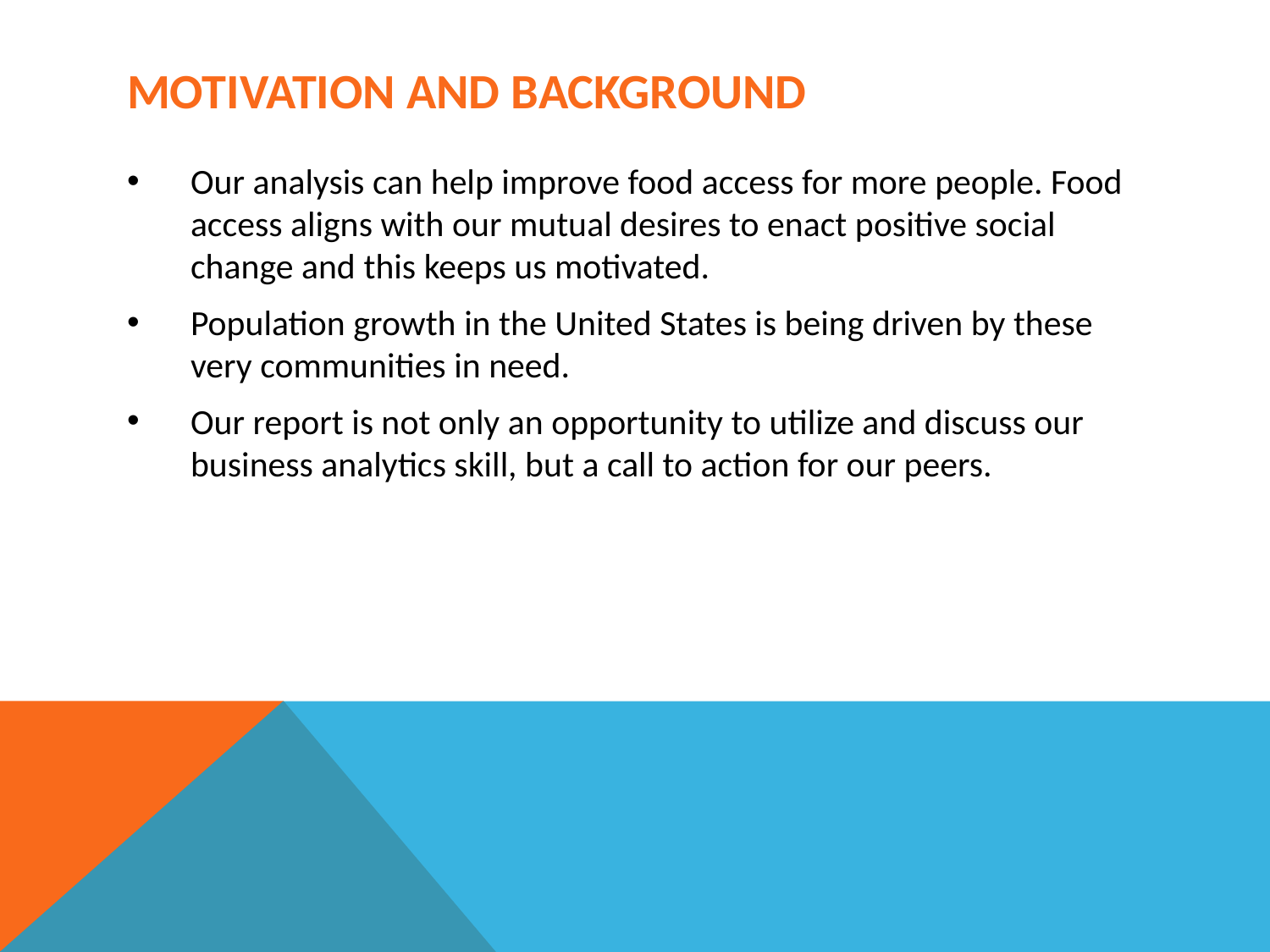

# Motivation and Background
Our analysis can help improve food access for more people. Food access aligns with our mutual desires to enact positive social change and this keeps us motivated.
Population growth in the United States is being driven by these very communities in need.
Our report is not only an opportunity to utilize and discuss our business analytics skill, but a call to action for our peers.